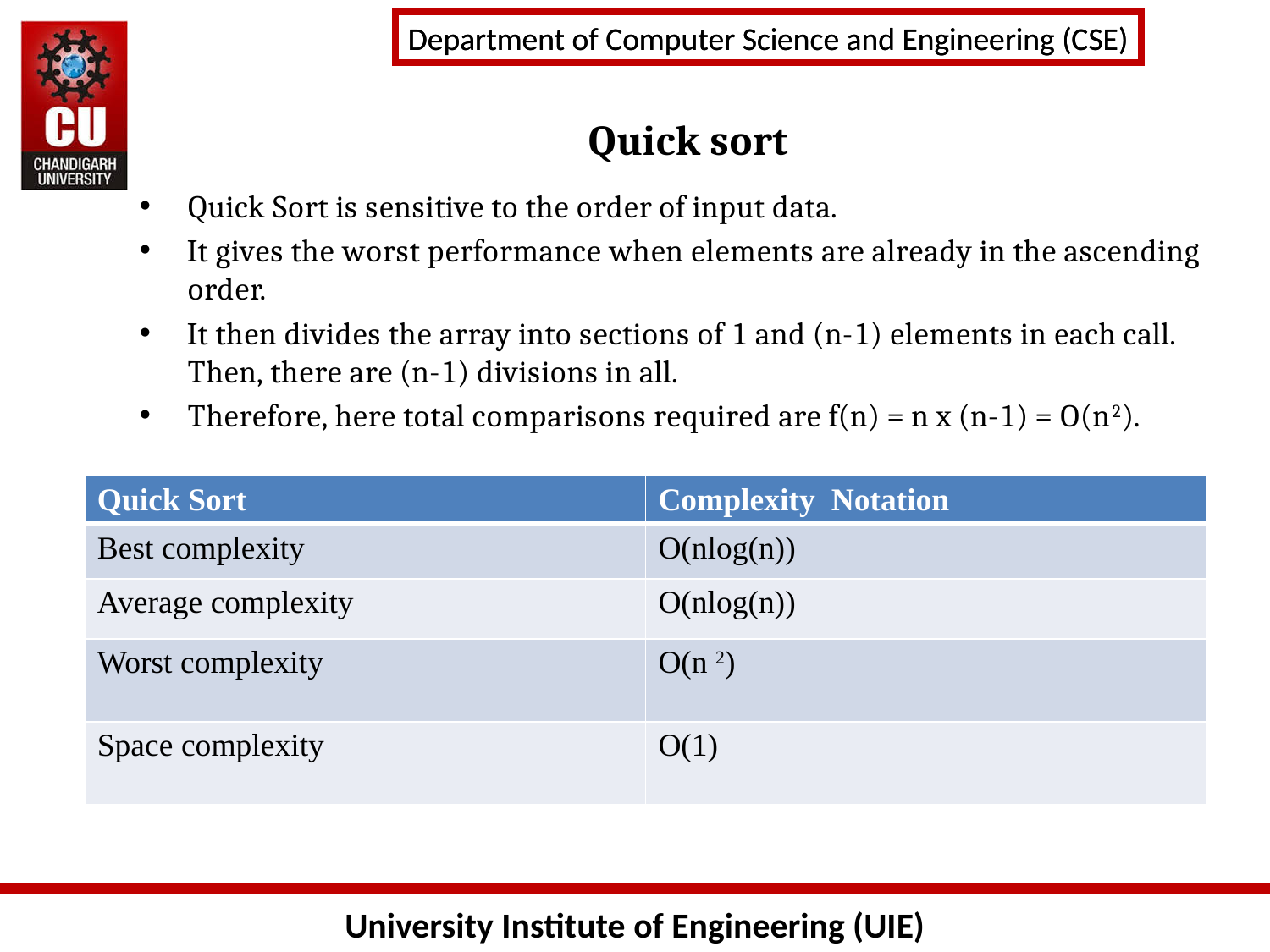

# Quick sort
Quick Sort is sensitive to the order of input data.
It gives the worst performance when elements are already in the ascending order.
It then divides the array into sections of 1 and (n-1) elements in each call. Then, there are (n-1) divisions in all.
Therefore, here total comparisons required are f(n) = n x (n-1) = O(n2).
| Quick Sort | Complexity Notation |
| --- | --- |
| Best complexity | O(nlog(n)) |
| Average complexity | O(nlog(n)) |
| Worst complexity | O(n 2) |
| Space complexity | O(1) |